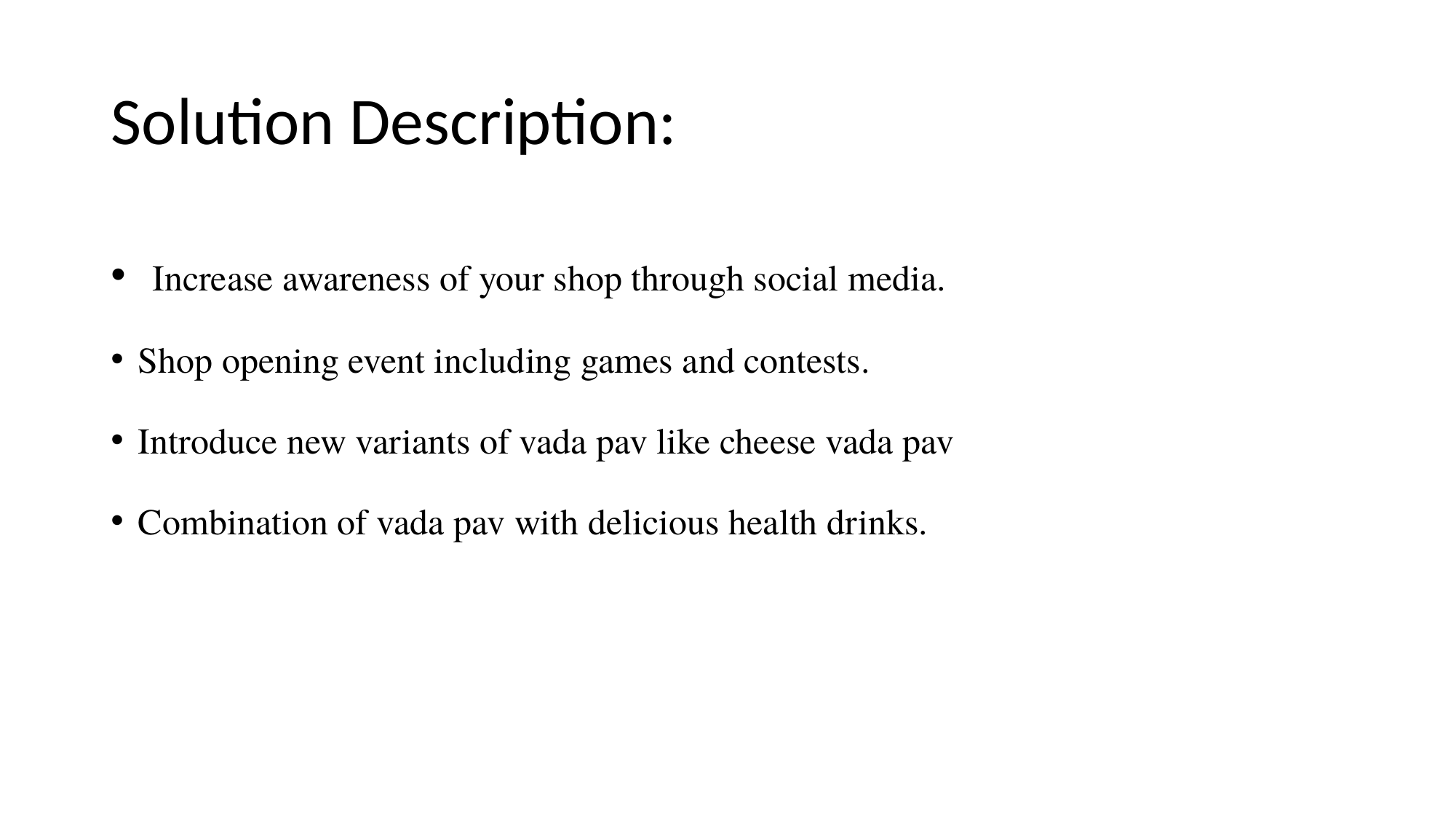

# Solution Description:
 Increase awareness of your shop through social media.
Shop opening event including games and contests.
Introduce new variants of vada pav like cheese vada pav
Combination of vada pav with delicious health drinks.